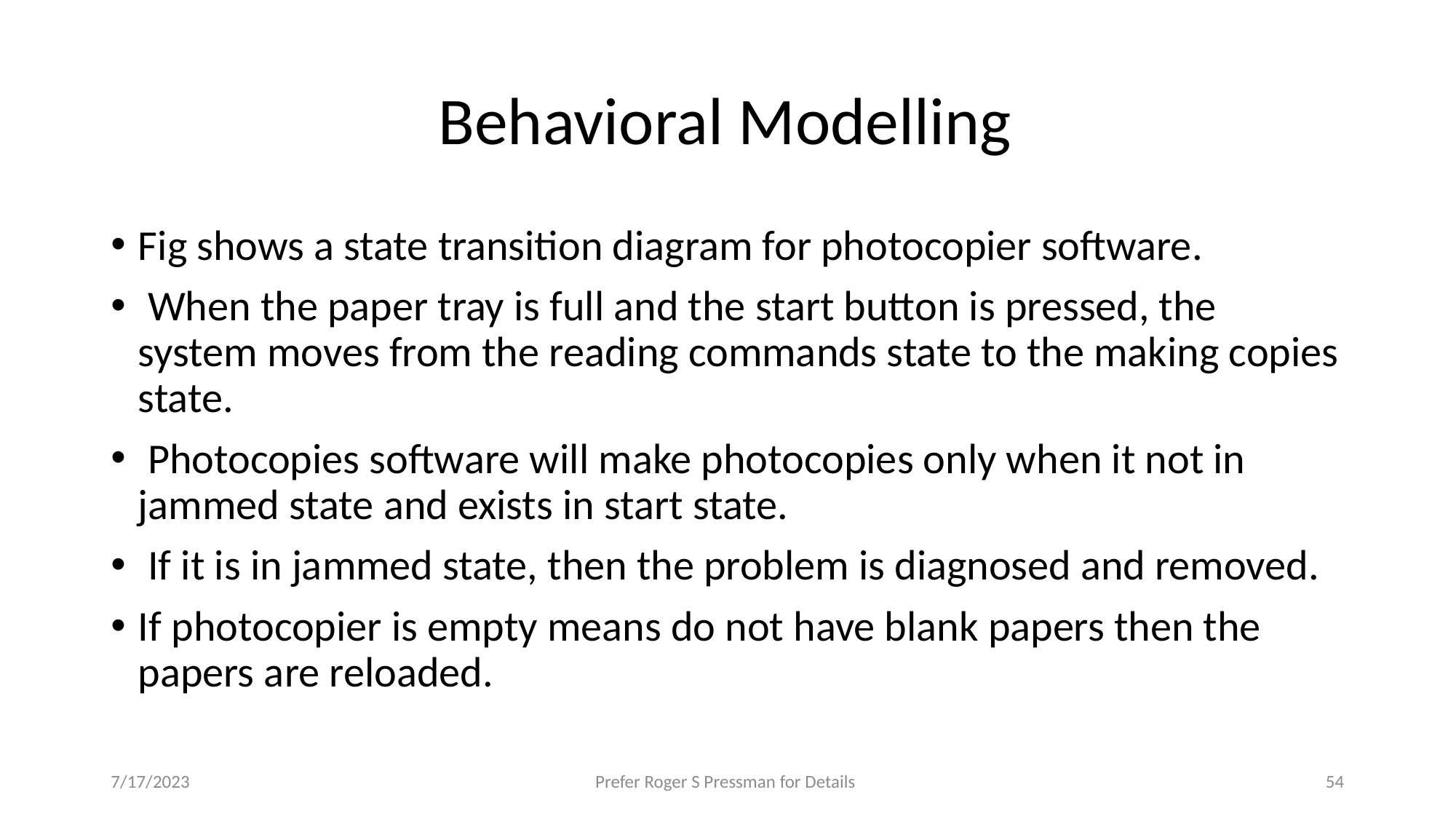

# Behavioral Modelling
Fig shows a state transition diagram for photocopier software.
 When the paper tray is full and the start button is pressed, the system moves from the reading commands state to the making copies state.
 Photocopies software will make photocopies only when it not in jammed state and exists in start state.
 If it is in jammed state, then the problem is diagnosed and removed.
If photocopier is empty means do not have blank papers then the papers are reloaded.

7/17/2023
Prefer Roger S Pressman for Details
54